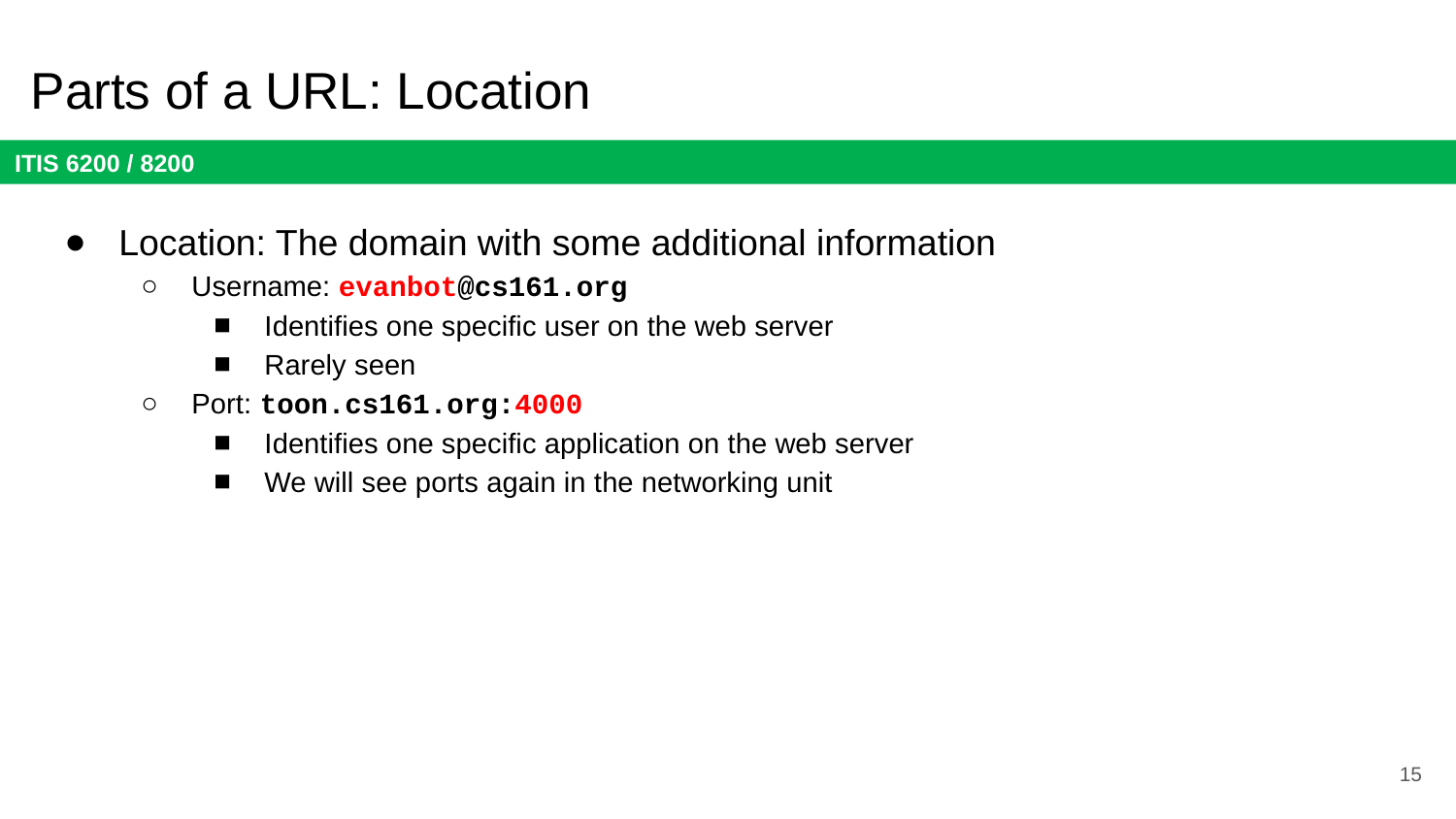

# Parts of a URL: Location
Location: The domain with some additional information
Username: evanbot@cs161.org
Identifies one specific user on the web server
Rarely seen
Port: toon.cs161.org:4000
Identifies one specific application on the web server
We will see ports again in the networking unit
15